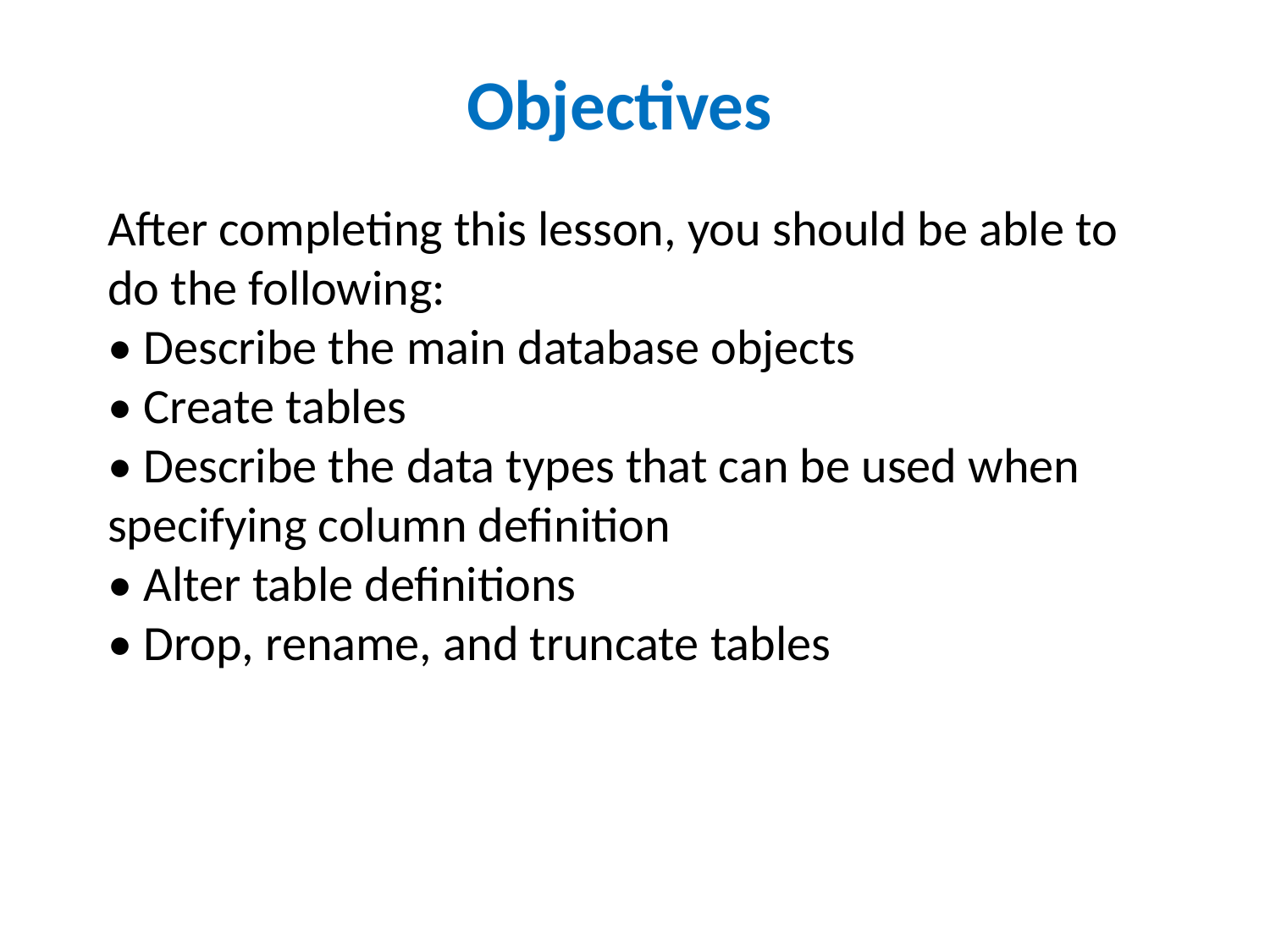

Objectives
After completing this lesson, you should be able to
do the following:
• Describe the main database objects
• Create tables
• Describe the data types that can be used when
specifying column definition
• Alter table definitions
• Drop, rename, and truncate tables